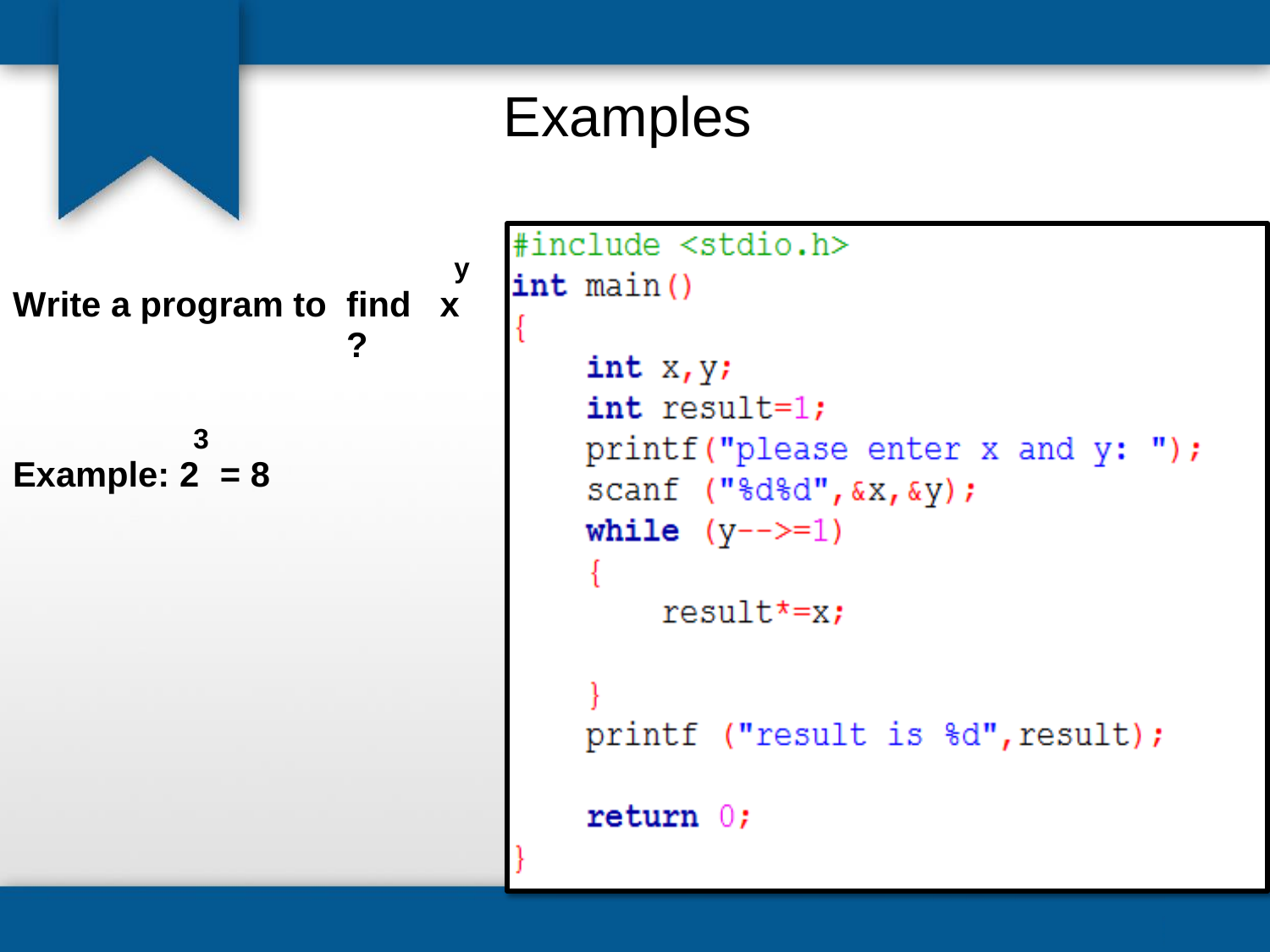

# Examples

y
Write a program to	find	x	?

3
Example: 2	= 8